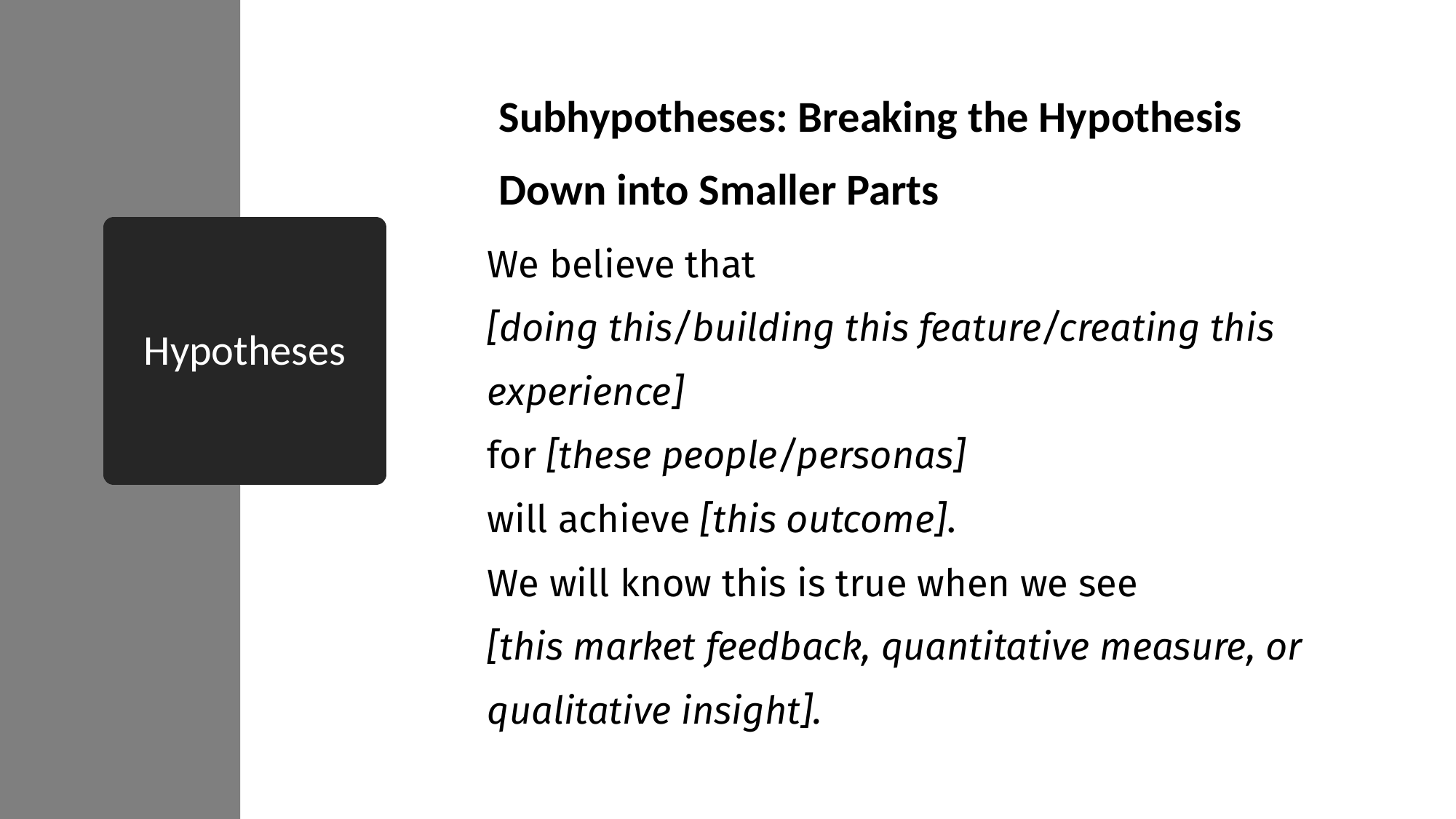

Subhypotheses: Breaking the Hypothesis Down into Smaller Parts
We believe that
[doing this/building this feature/creating this experience]
for [these people/personas]
will achieve [this outcome].
We will know this is true when we see
[this market feedback, quantitative measure, or qualitative insight].
Hypotheses